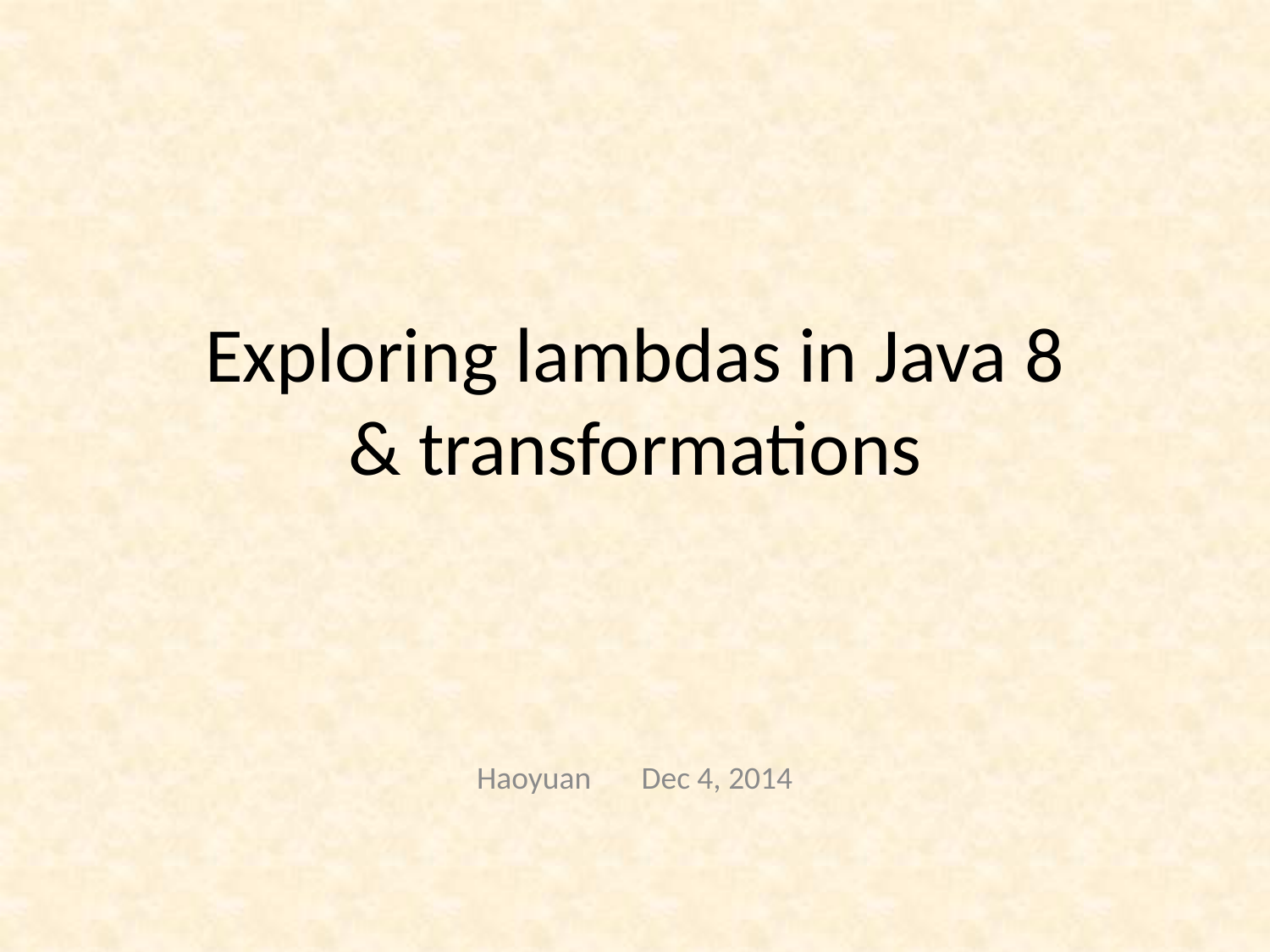

# Exploring lambdas in Java 8 & transformations
Haoyuan       Dec 4, 2014